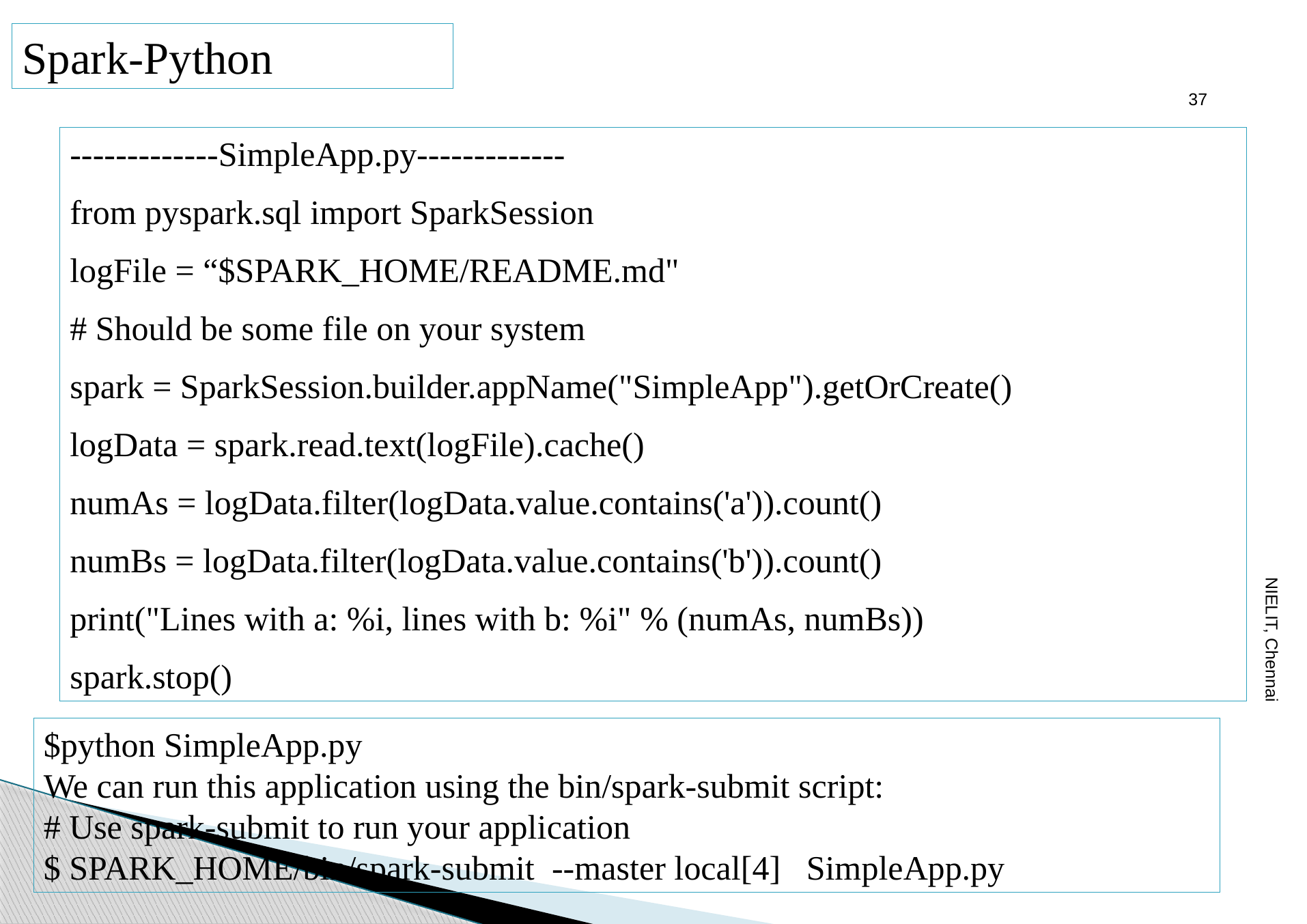

37
Spark-Python
-------------SimpleApp.py-------------
from pyspark.sql import SparkSession
logFile = “$SPARK_HOME/README.md"
# Should be some file on your system
spark = SparkSession.builder.appName("SimpleApp").getOrCreate()
logData = spark.read.text(logFile).cache()
numAs = logData.filter(logData.value.contains('a')).count()
numBs = logData.filter(logData.value.contains('b')).count()
print("Lines with a: %i, lines with b: %i" % (numAs, numBs))
spark.stop()
NIELIT, Chennai
$python SimpleApp.py
We can run this application using the bin/spark-submit script:
# Use spark-submit to run your application
$ SPARK_HOME/bin/spark-submit  --master local[4]   SimpleApp.py